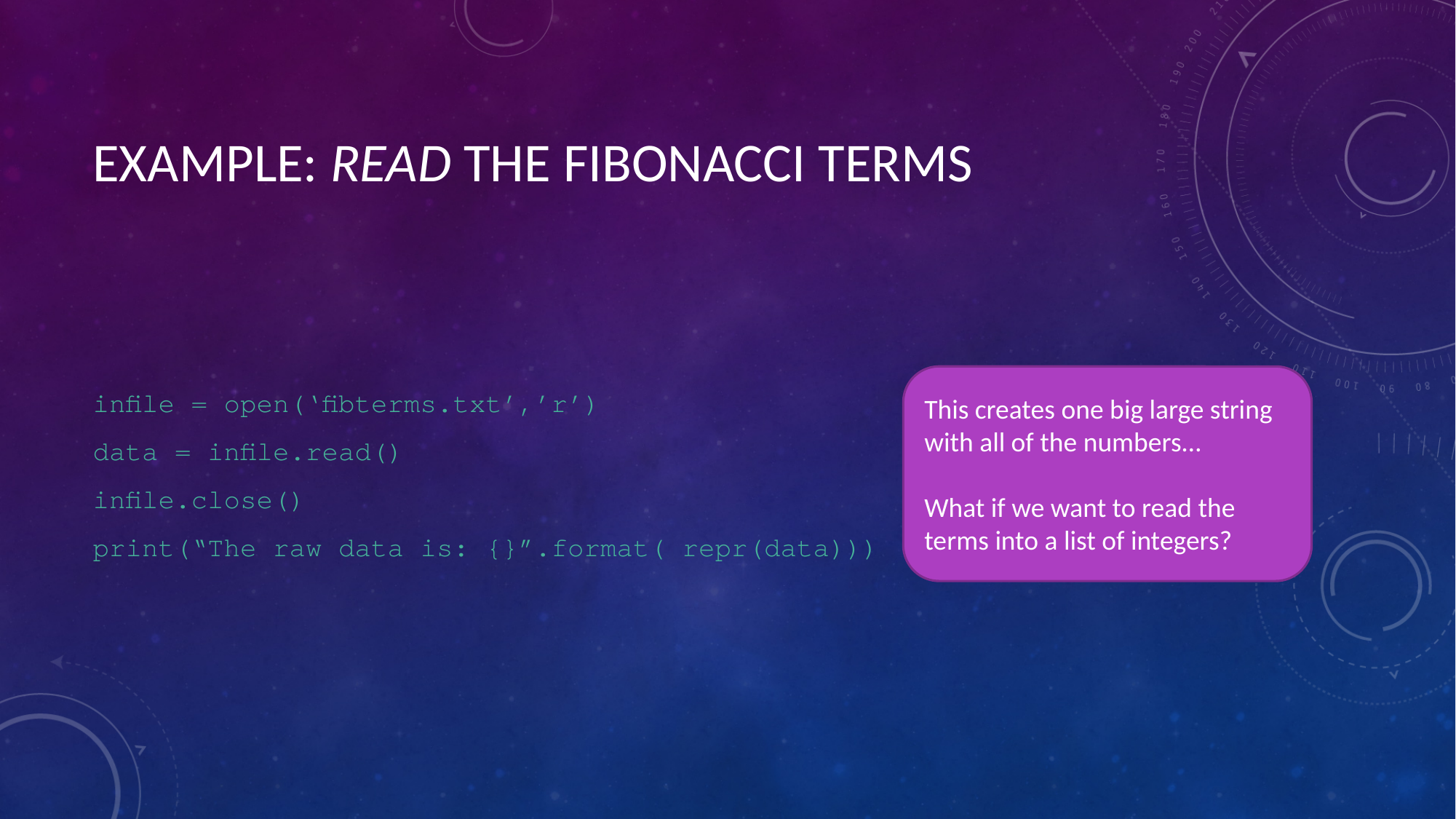

# Example: READ the fibonacci terms
infile = open(‘fibterms.txt’,’r’)
data = infile.read()
infile.close()
print(“The raw data is: {}”.format( repr(data)))
This creates one big large string with all of the numbers…

What if we want to read the terms into a list of integers?